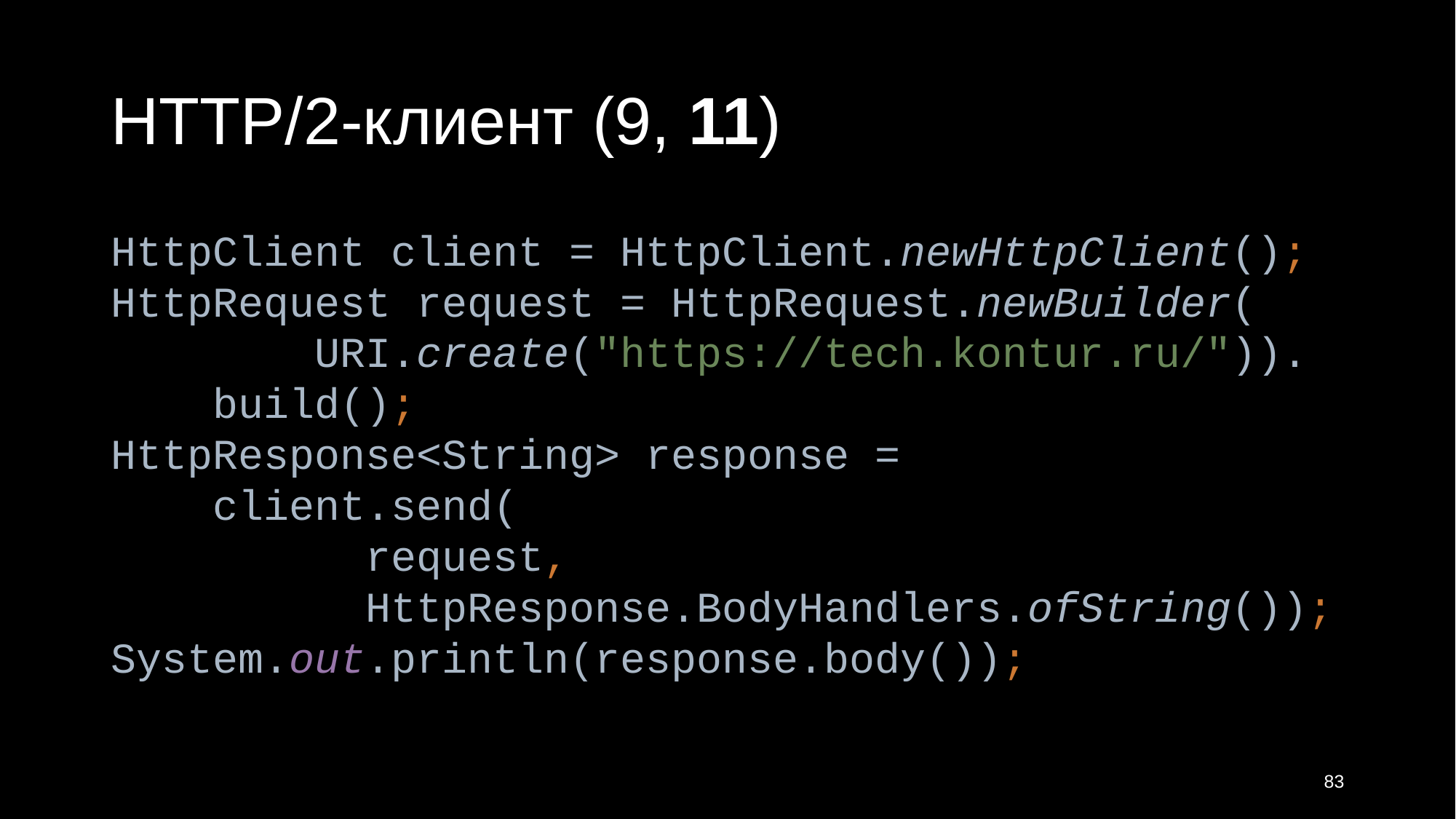

# HTTP/2-клиент (9, 11)
HttpClient client = HttpClient.newHttpClient();
HttpRequest request = HttpRequest.newBuilder(
        URI.create("https://tech.kontur.ru/")).
    build();
HttpResponse<String> response =
    client.send(
          request,
          HttpResponse.BodyHandlers.ofString());
System.out.println(response.body());
83